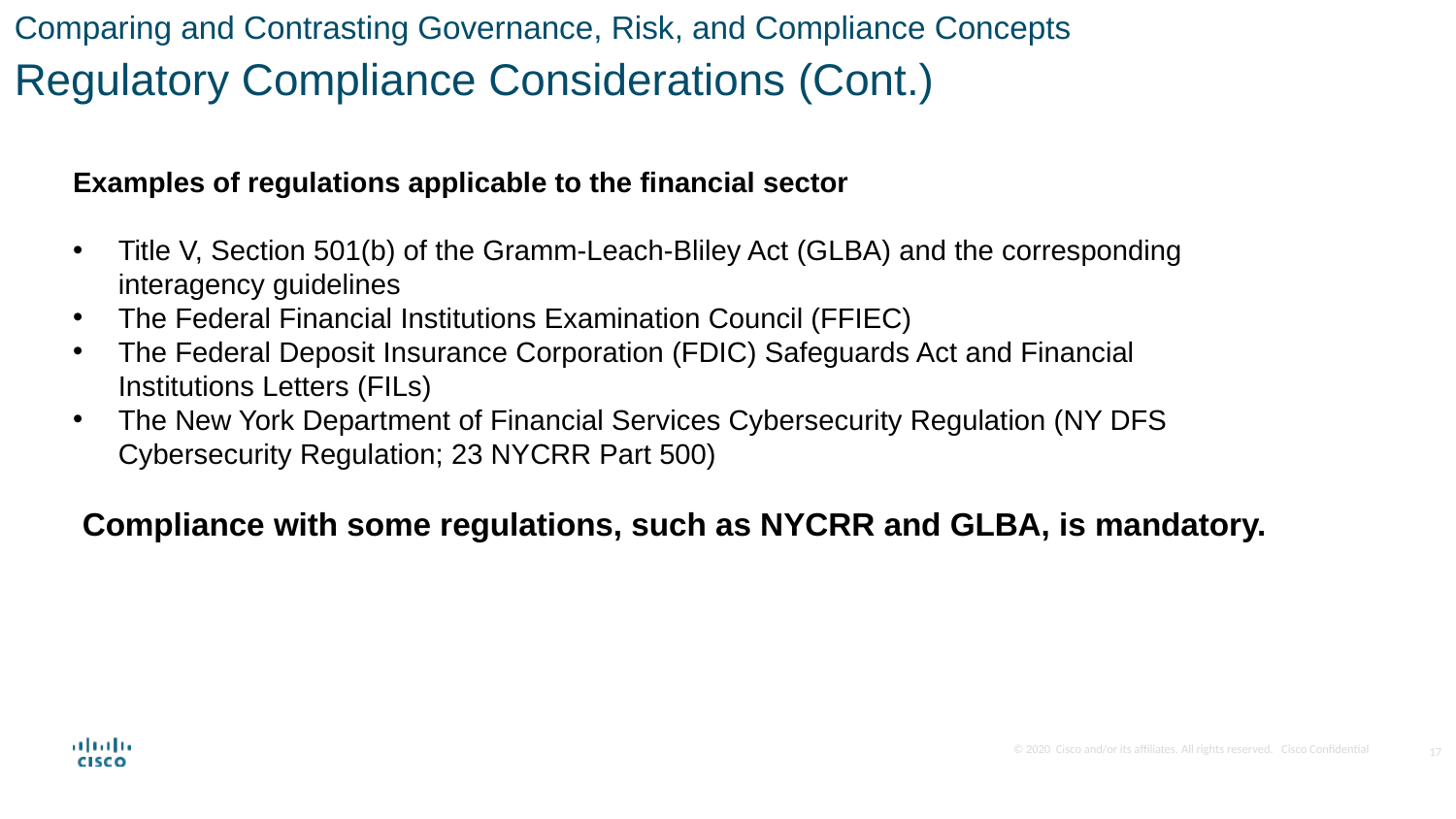

Comparing and Contrasting Governance, Risk, and Compliance Concepts
Regulatory Compliance Considerations (Cont.)
Examples of regulations applicable to the financial sector

Title V, Section 501(b) of the Gramm-Leach-Bliley Act (GLBA) and the corresponding interagency guidelines
The Federal Financial Institutions Examination Council (FFIEC)
The Federal Deposit Insurance Corporation (FDIC) Safeguards Act and Financial Institutions Letters (FILs)
The New York Department of Financial Services Cybersecurity Regulation (NY DFS Cybersecurity Regulation; 23 NYCRR Part 500)

Compliance with some regulations, such as NYCRR and GLBA, is mandatory.
17